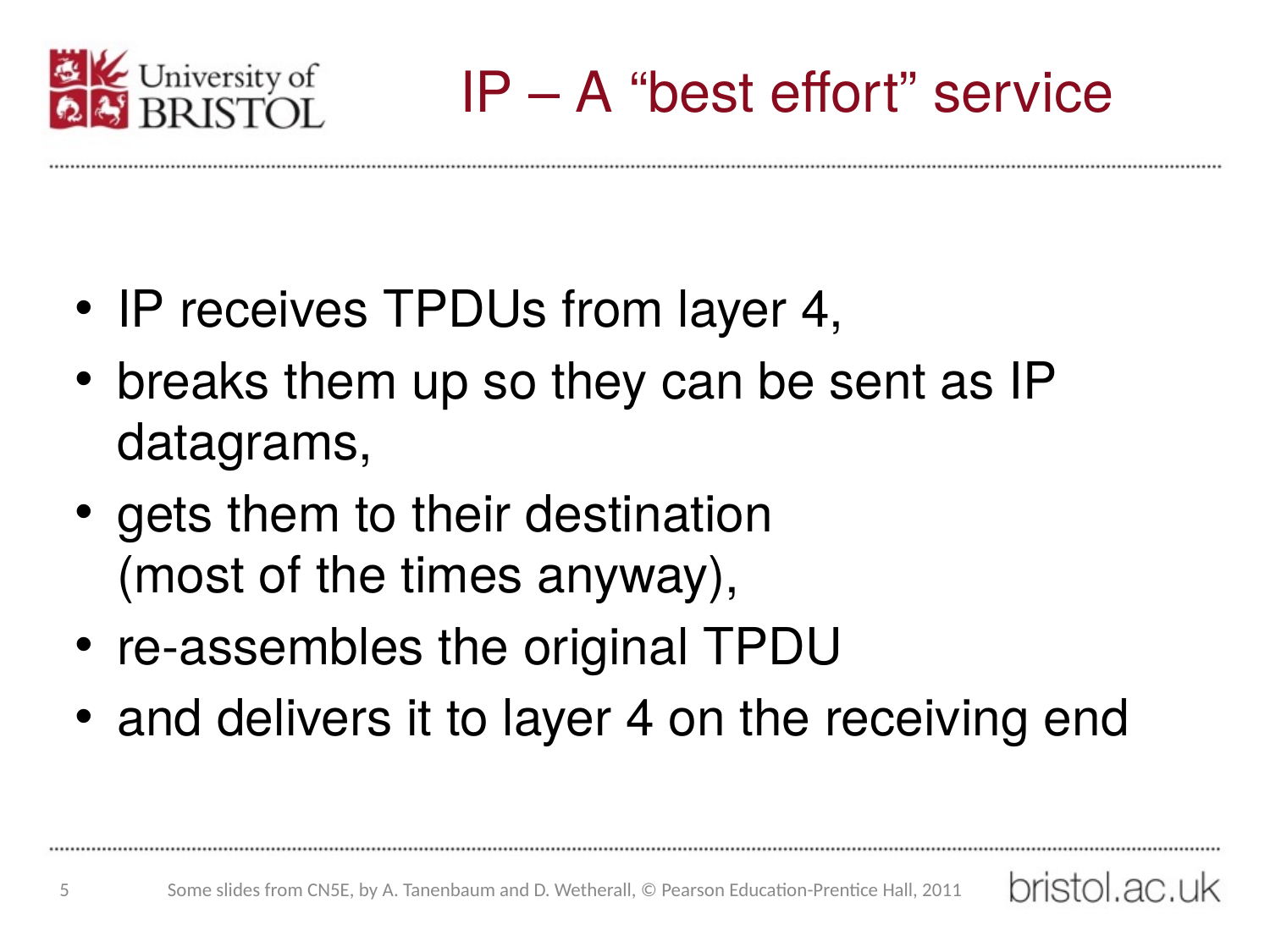

# IP – A “best effort” service
IP receives TPDUs from layer 4,
breaks them up so they can be sent as IP datagrams,
gets them to their destination
(most of the times anyway),
re-assembles the original TPDU
and delivers it to layer 4 on the receiving end
5
Some slides from CN5E, by A. Tanenbaum and D. Wetherall, © Pearson Education-Prentice Hall, 2011